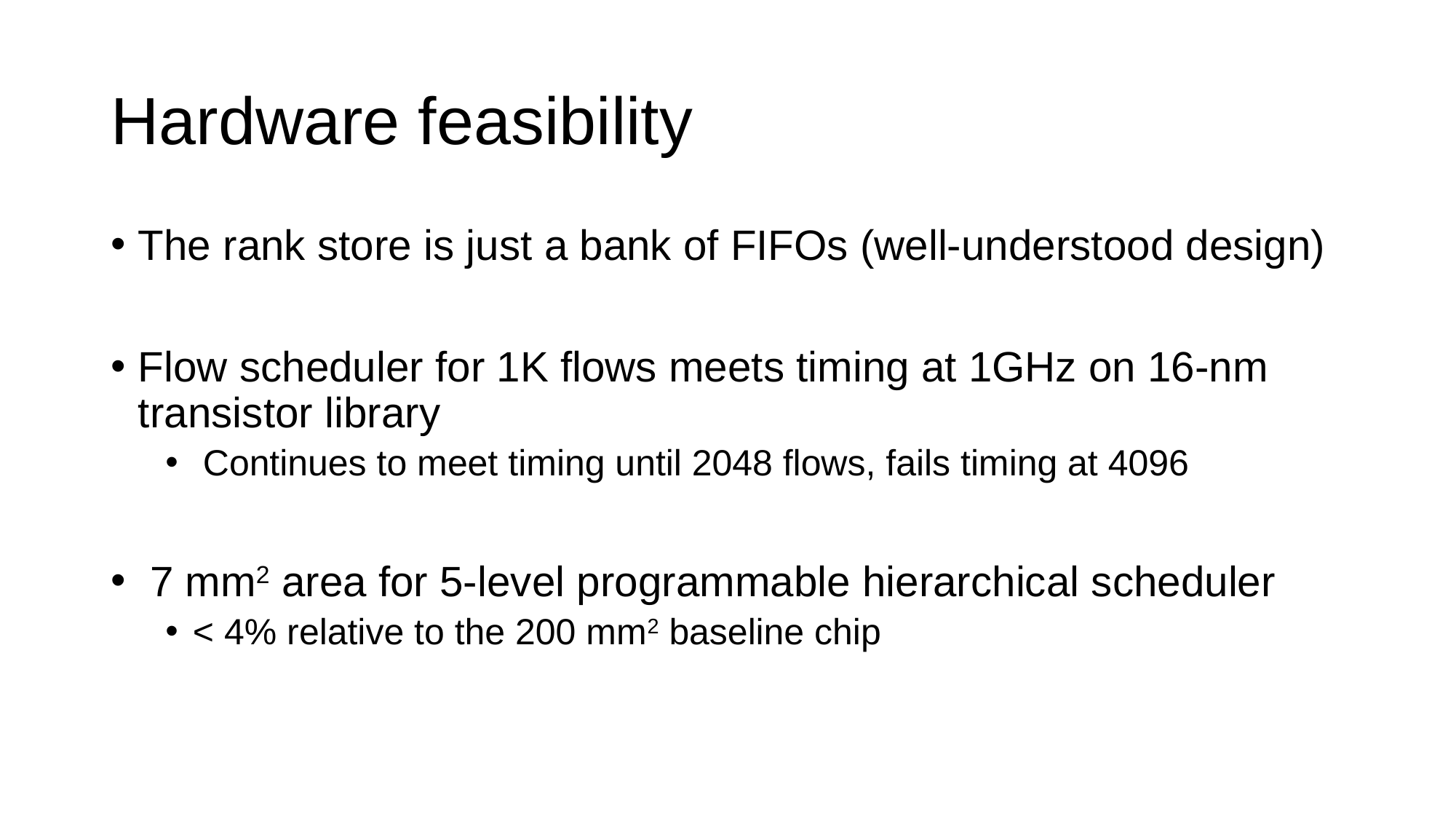

# Hardware feasibility
The rank store is just a bank of FIFOs (well-understood design)

Flow scheduler for 1K flows meets timing at 1GHz on 16-nm transistor library
 Continues to meet timing until 2048 flows, fails timing at 4096

 7 mm2 area for 5-level programmable hierarchical scheduler
< 4% relative to the 200 mm2 baseline chip